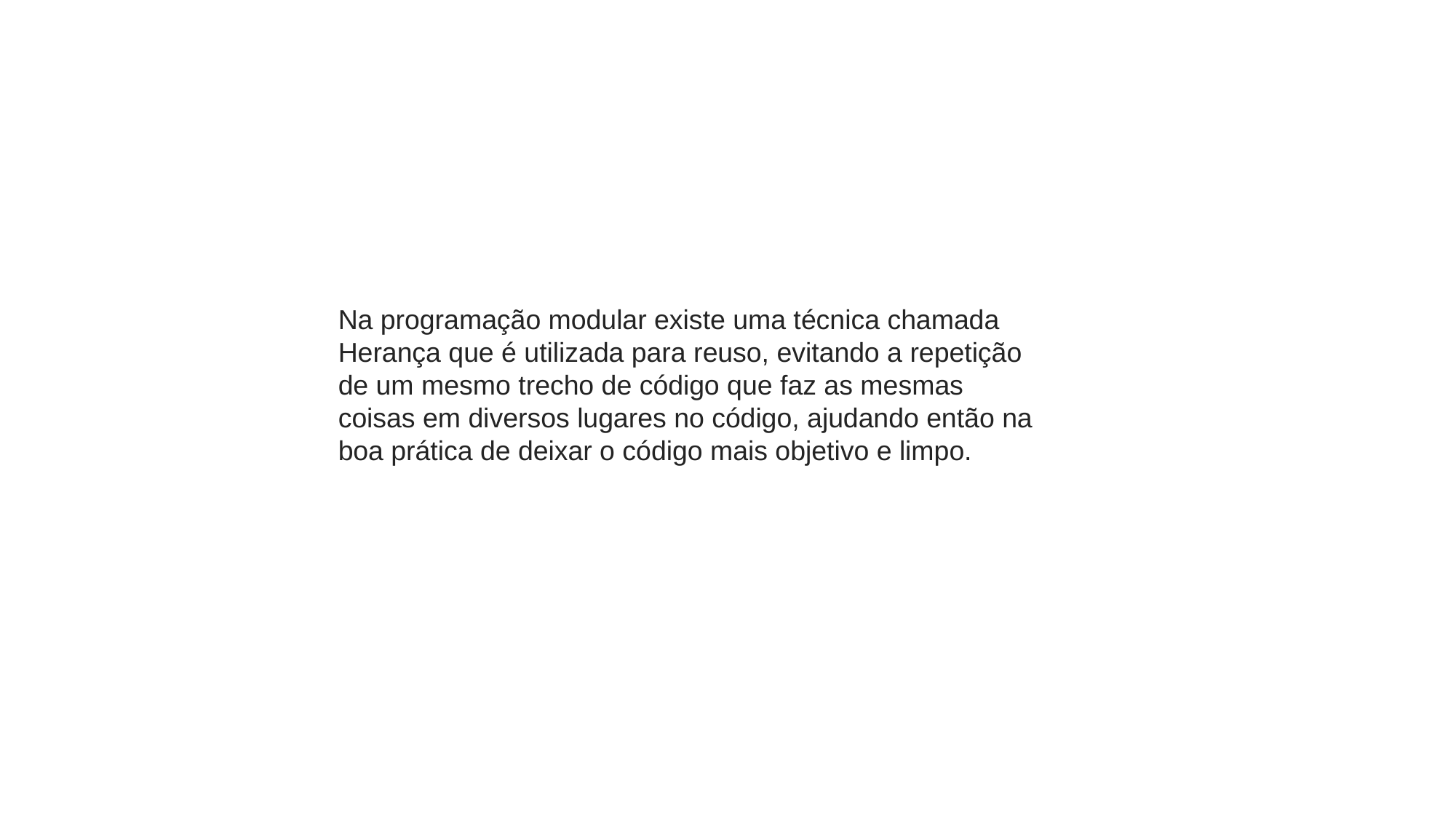

Na programação modular existe uma técnica chamada Herança que é utilizada para reuso, evitando a repetição de um mesmo trecho de código que faz as mesmas coisas em diversos lugares no código, ajudando então na boa prática de deixar o código mais objetivo e limpo.